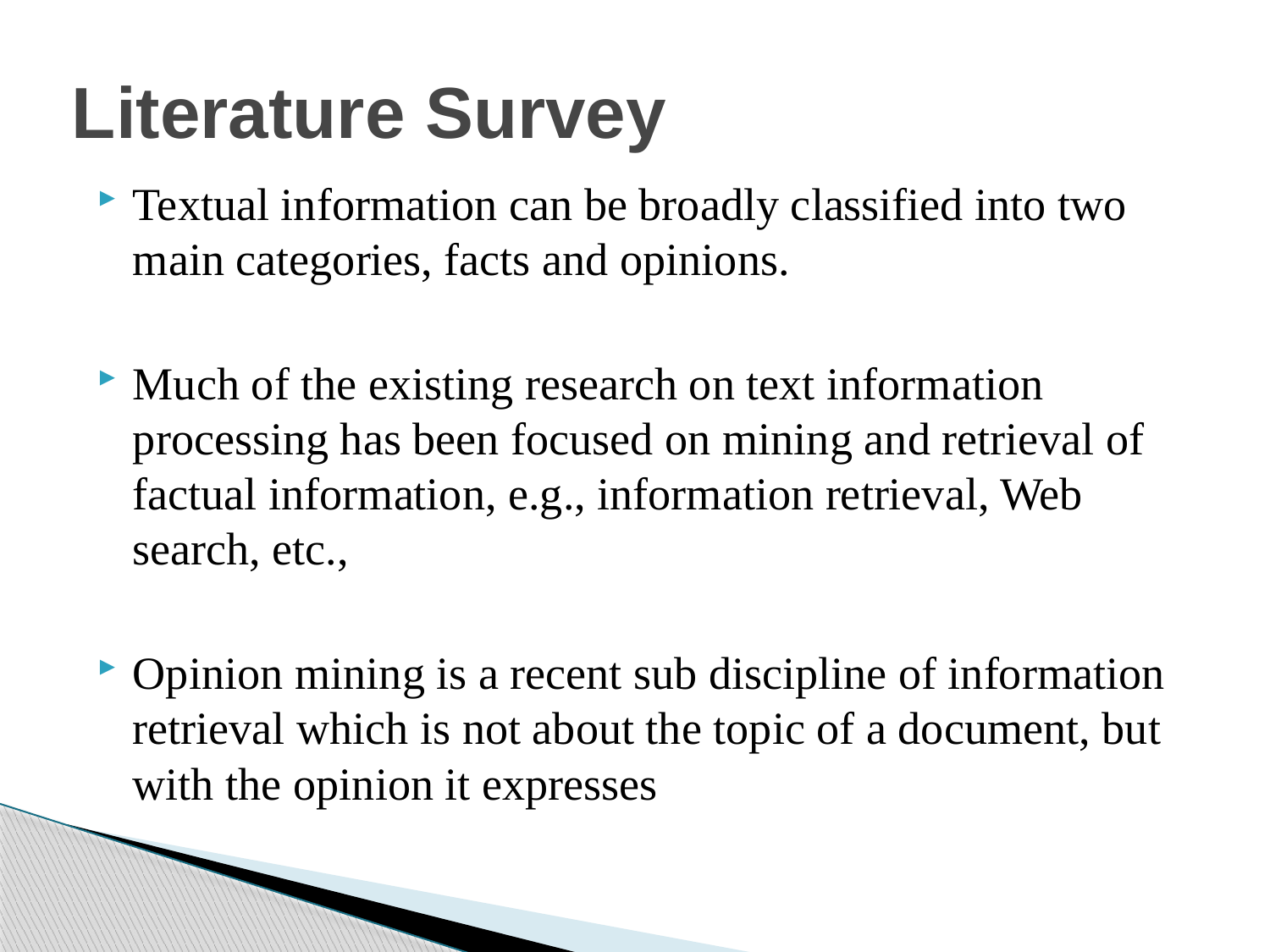

# Literature Survey
Textual information can be broadly classified into two main categories, facts and opinions.

Much of the existing research on text information processing has been focused on mining and retrieval of factual information, e.g., information retrieval, Web search, etc.,

Opinion mining is a recent sub discipline of information retrieval which is not about the topic of a document, but with the opinion it expresses